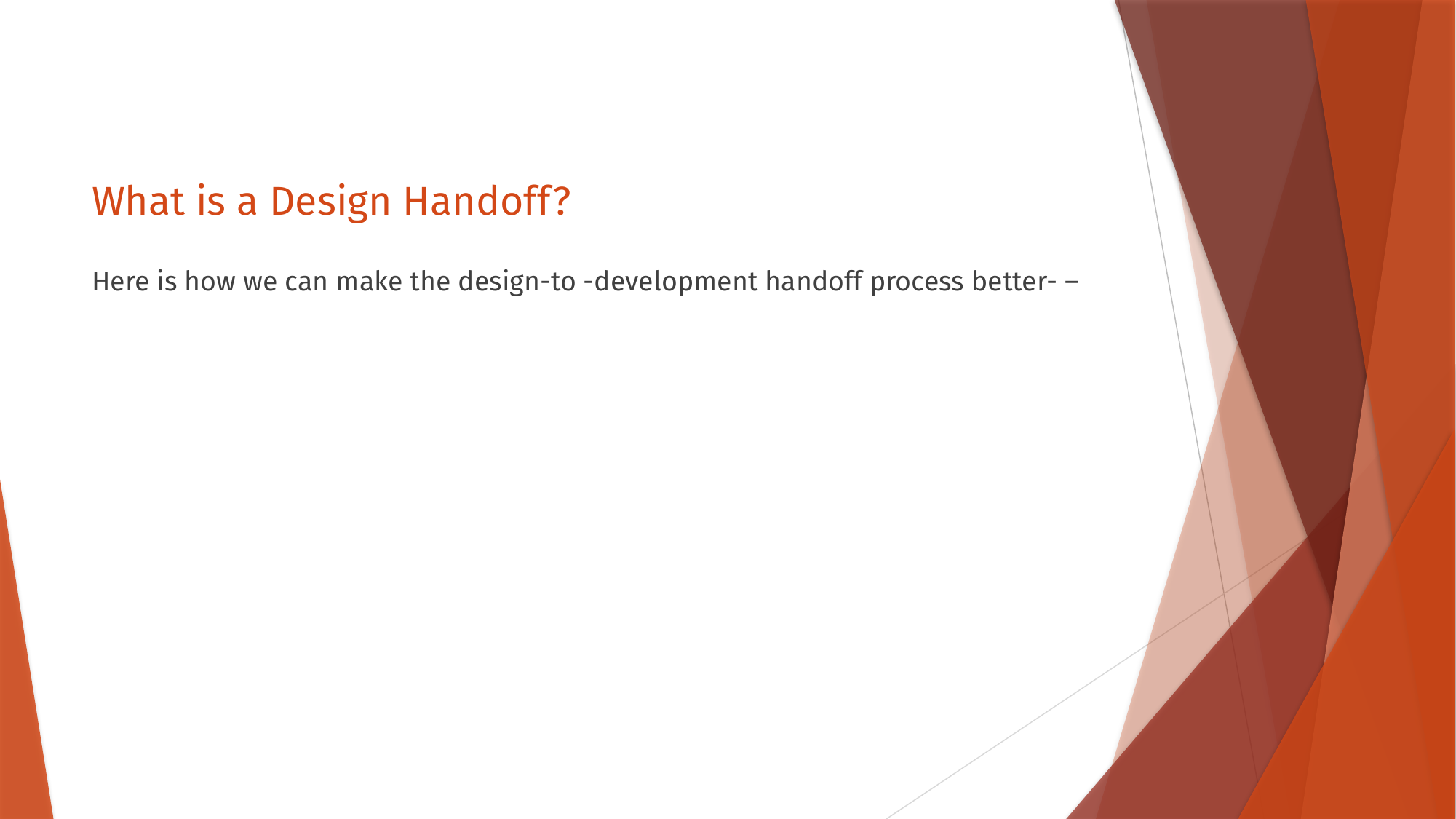

# What is a Design Handoff?
Here is how we can make the design-to -development handoff process better- –